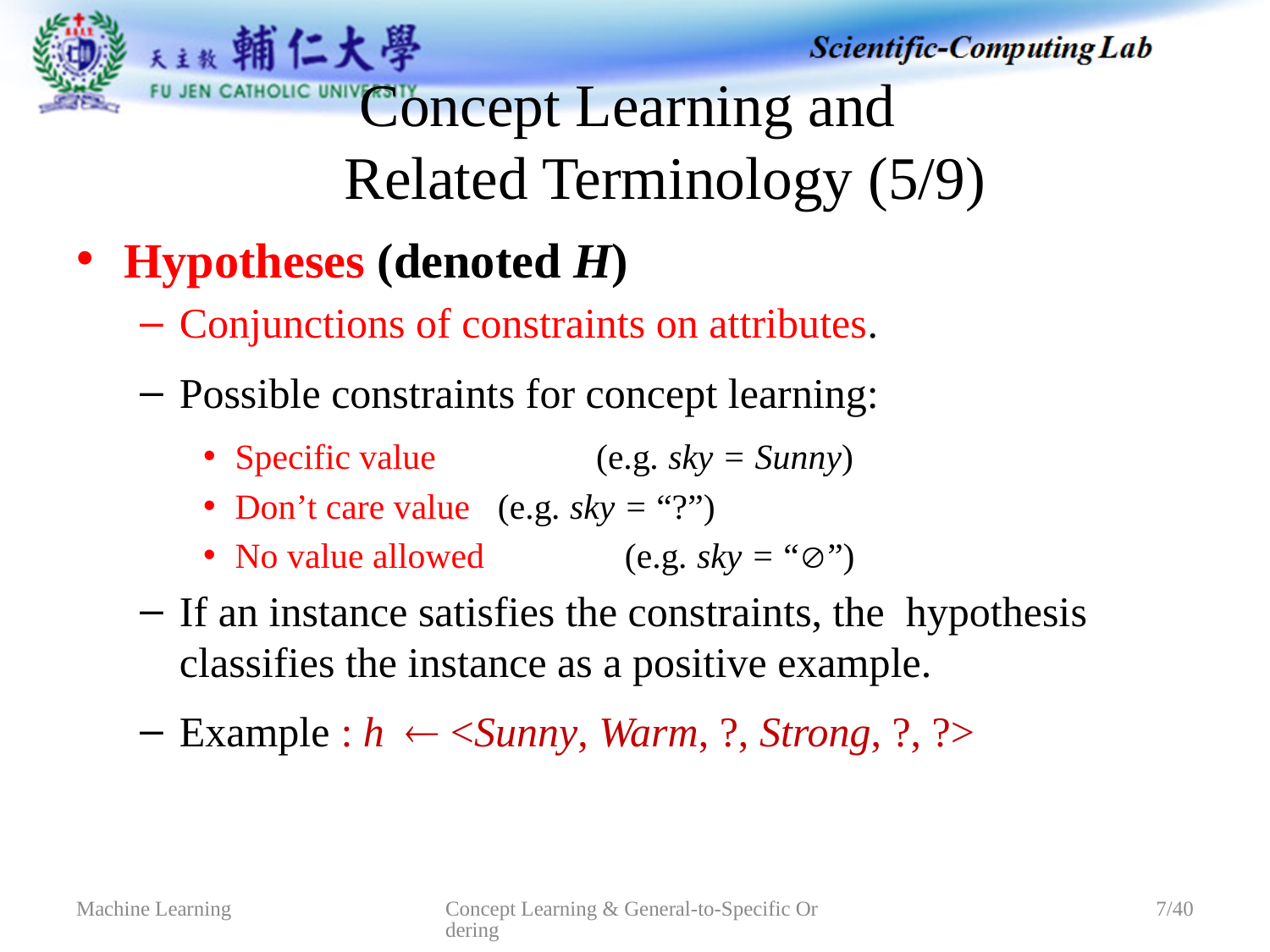

# Concept Learning and Related Terminology (5/9)
Hypotheses (denoted H)
Conjunctions of constraints on attributes.
Possible constraints for concept learning:
Specific value                  (e.g. sky = Sunny)
Don’t care value 	 (e.g. sky = “?”)
No value allowed 	 (e.g. sky = “∅”)
If an instance satisfies the constraints, the  hypothesis classifies the instance as a positive example.
Example : h  ← <Sunny, Warm, ?, Strong, ?, ?>
Concept Learning & General-to-Specific Ordering
Machine Learning
7/40